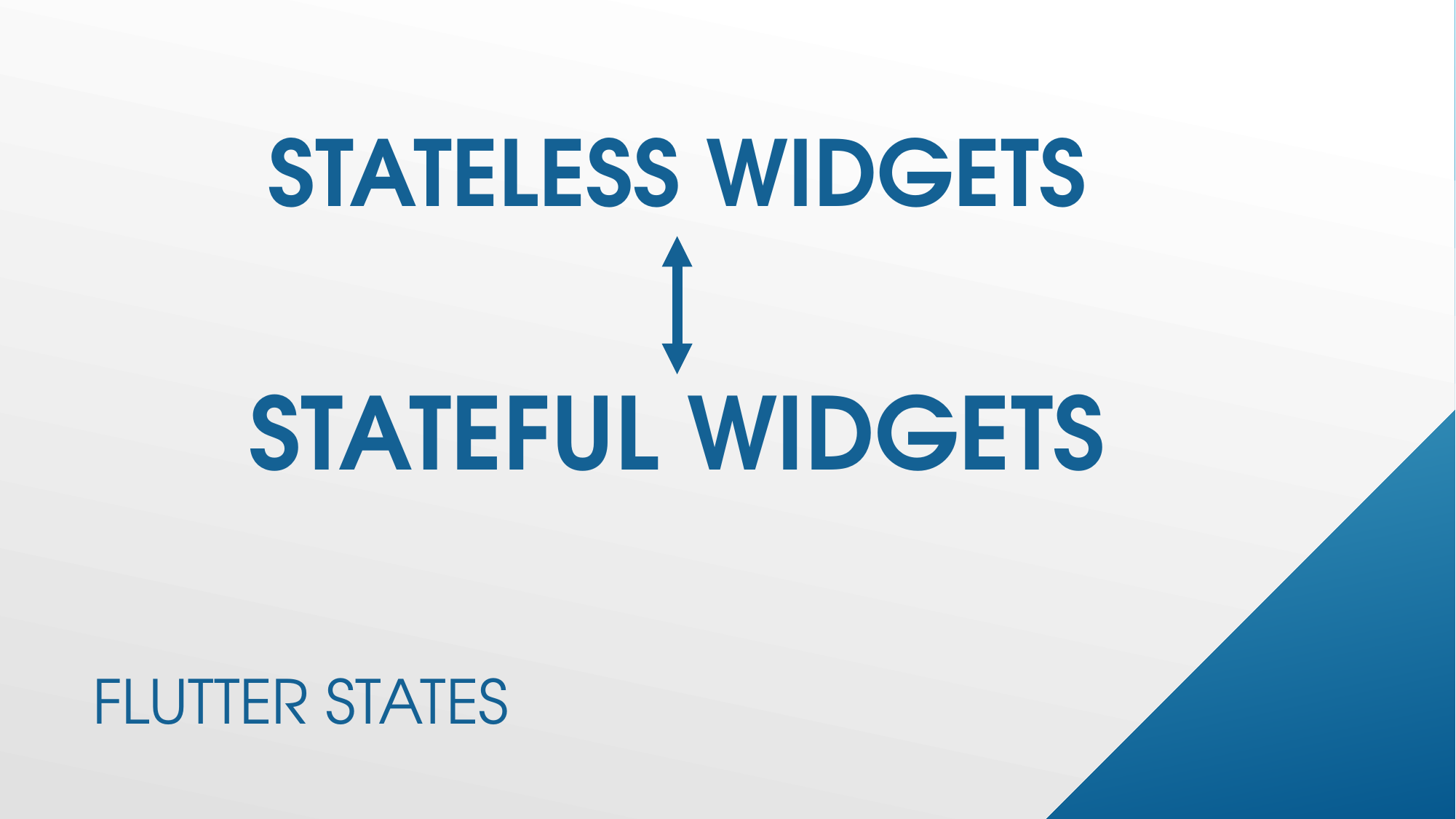

Stateless Widgets
Stateful Widgets
# Flutter States